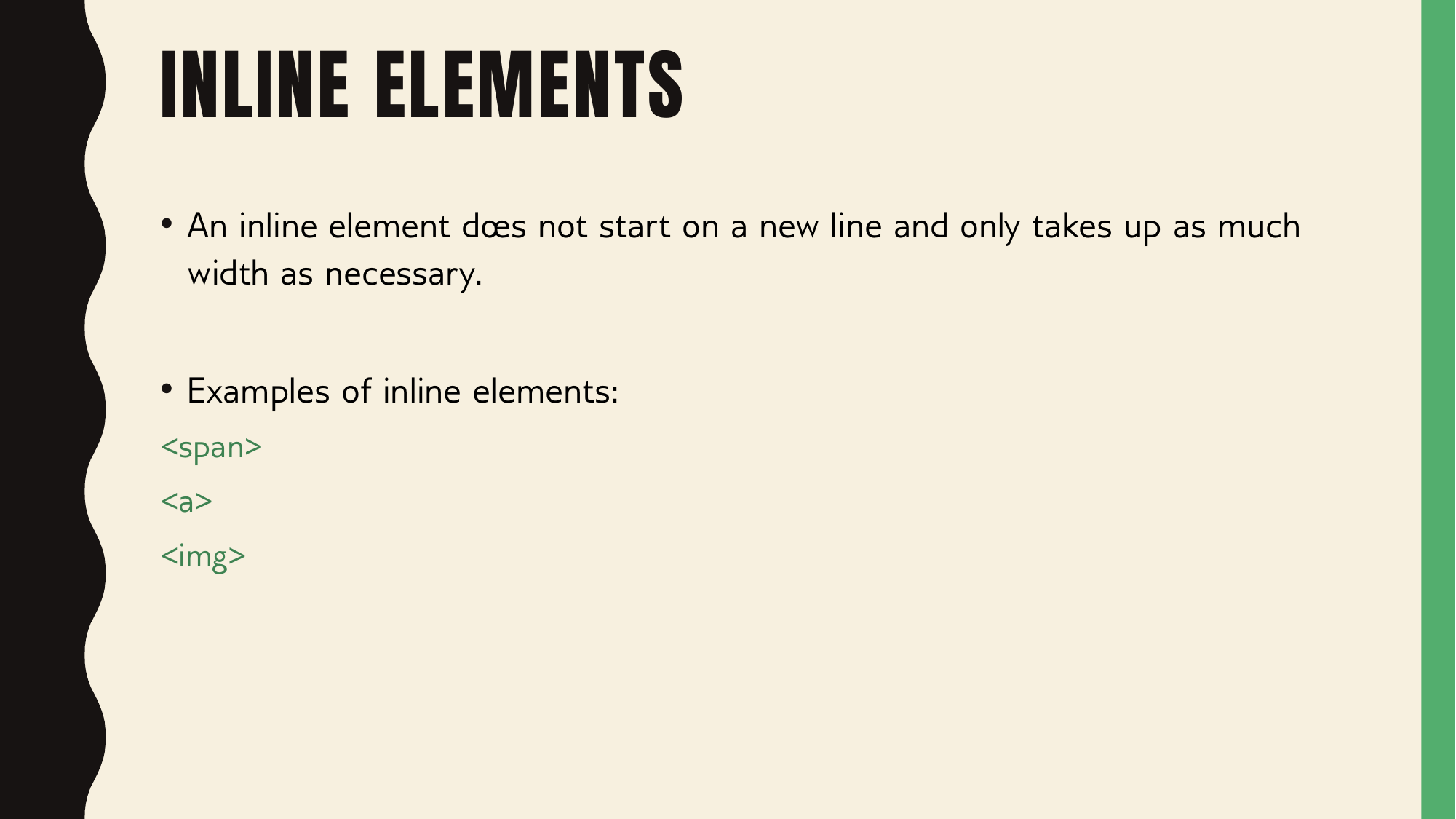

# inline elements
An inline element does not start on a new line and only takes up as much width as necessary.

Examples of inline elements:
<span>
<a>
<img>